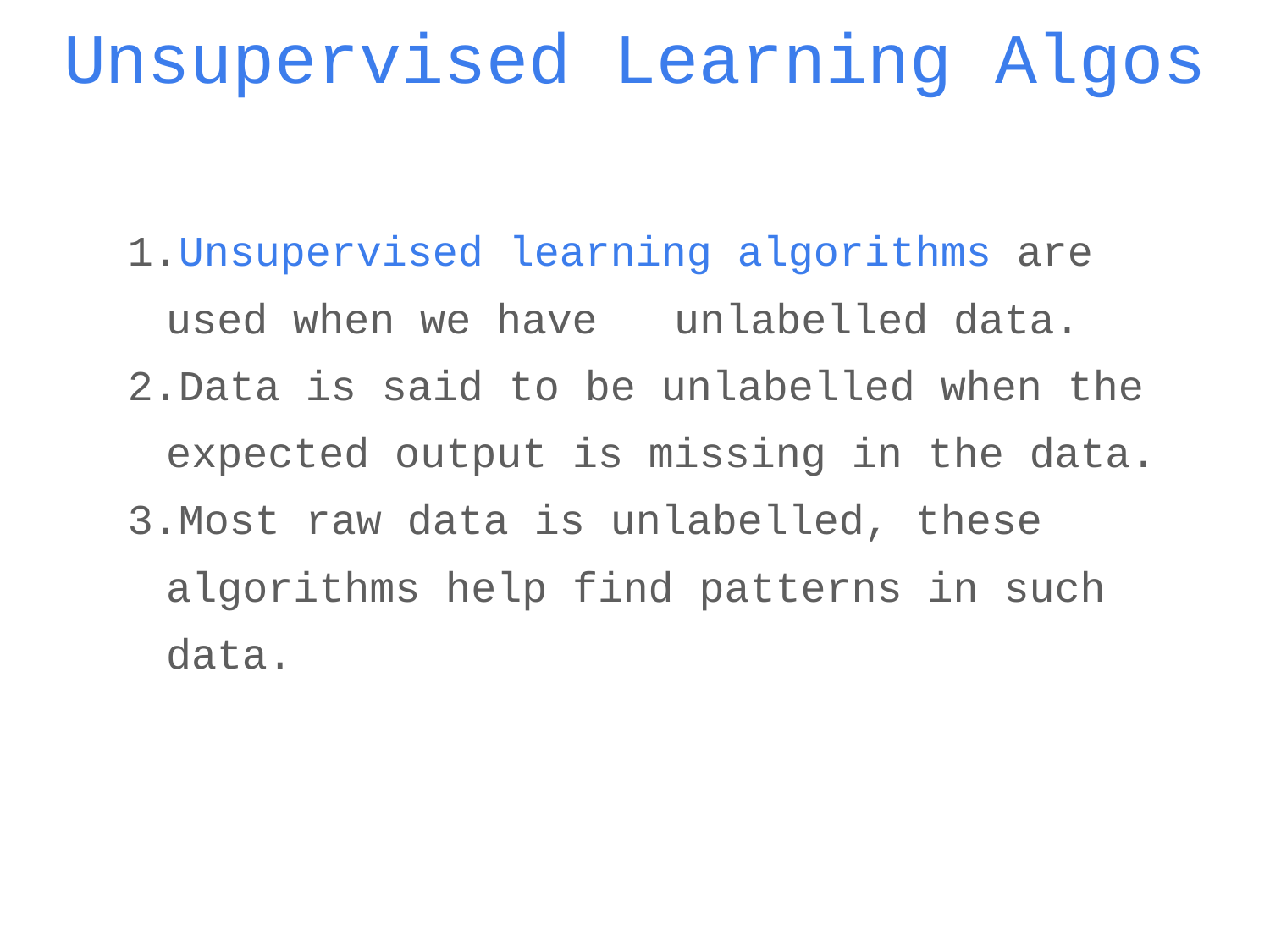

# Unsupervised Learning Algos
Unsupervised learning algorithms are used when we have 	unlabelled data.
Data is said to be unlabelled when the expected output is missing in the data.
Most raw data is unlabelled, these algorithms help find patterns in such data.